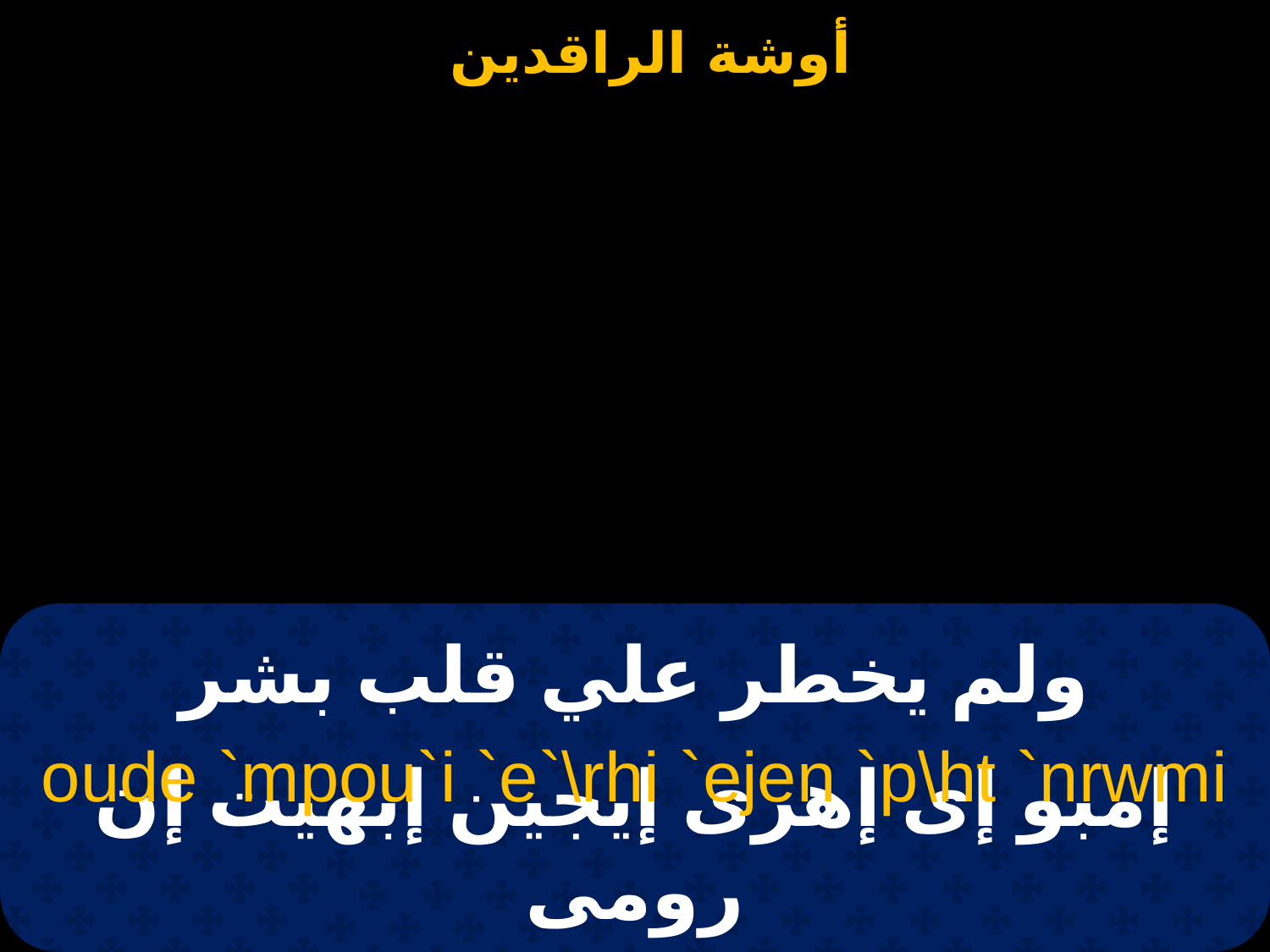

# ولم يخطر علي قلب بشر
oude `mpou`i `e`\rhi `ejen `p\ht `nrwmi
إمبو إى إهرى إيجين إبهيت إن رومى